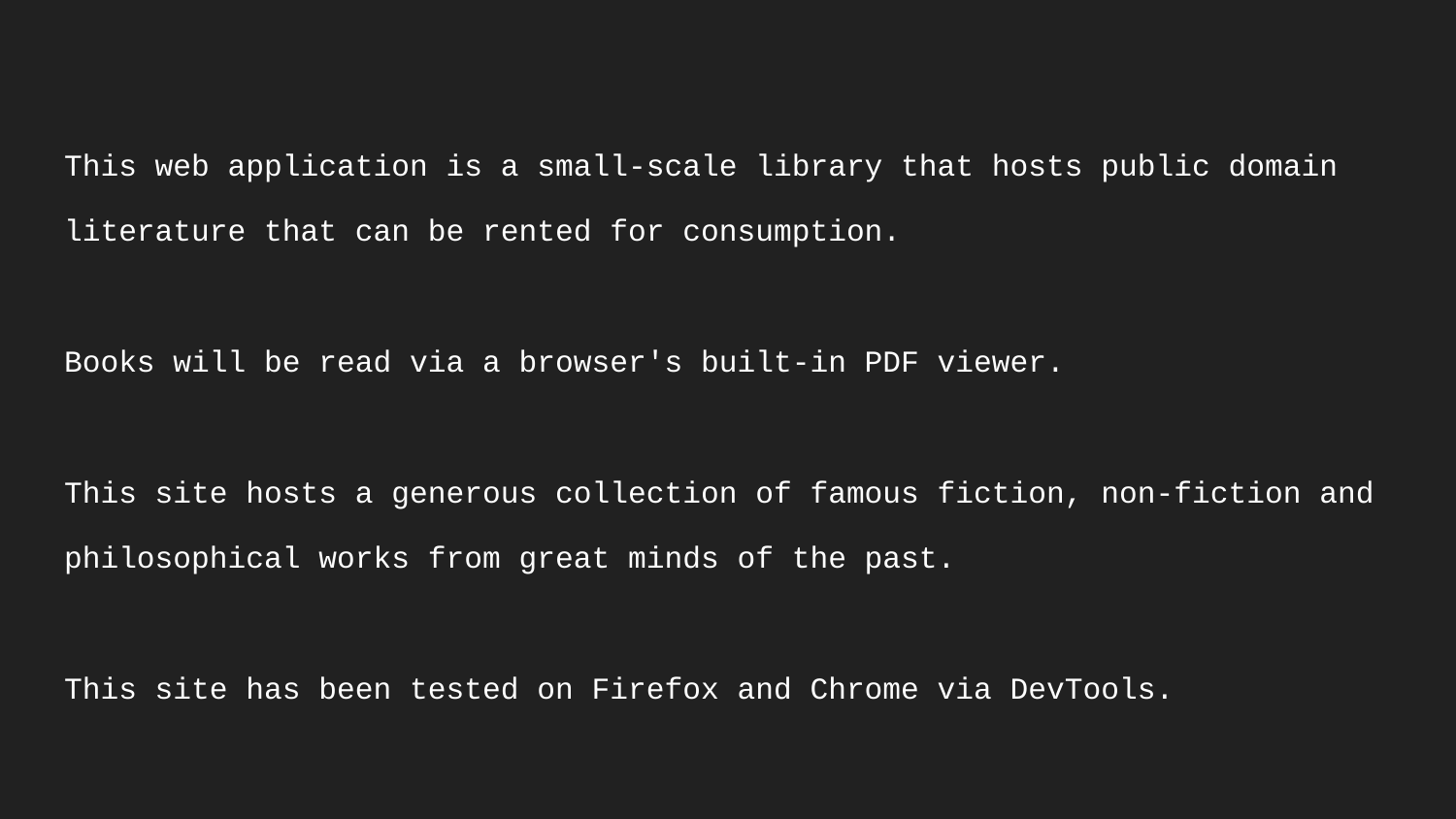

#
This web application is a small-scale library that hosts public domain literature that can be rented for consumption.

Books will be read via a browser's built-in PDF viewer.

This site hosts a generous collection of famous fiction, non-fiction and philosophical works from great minds of the past.

This site has been tested on Firefox and Chrome via DevTools.